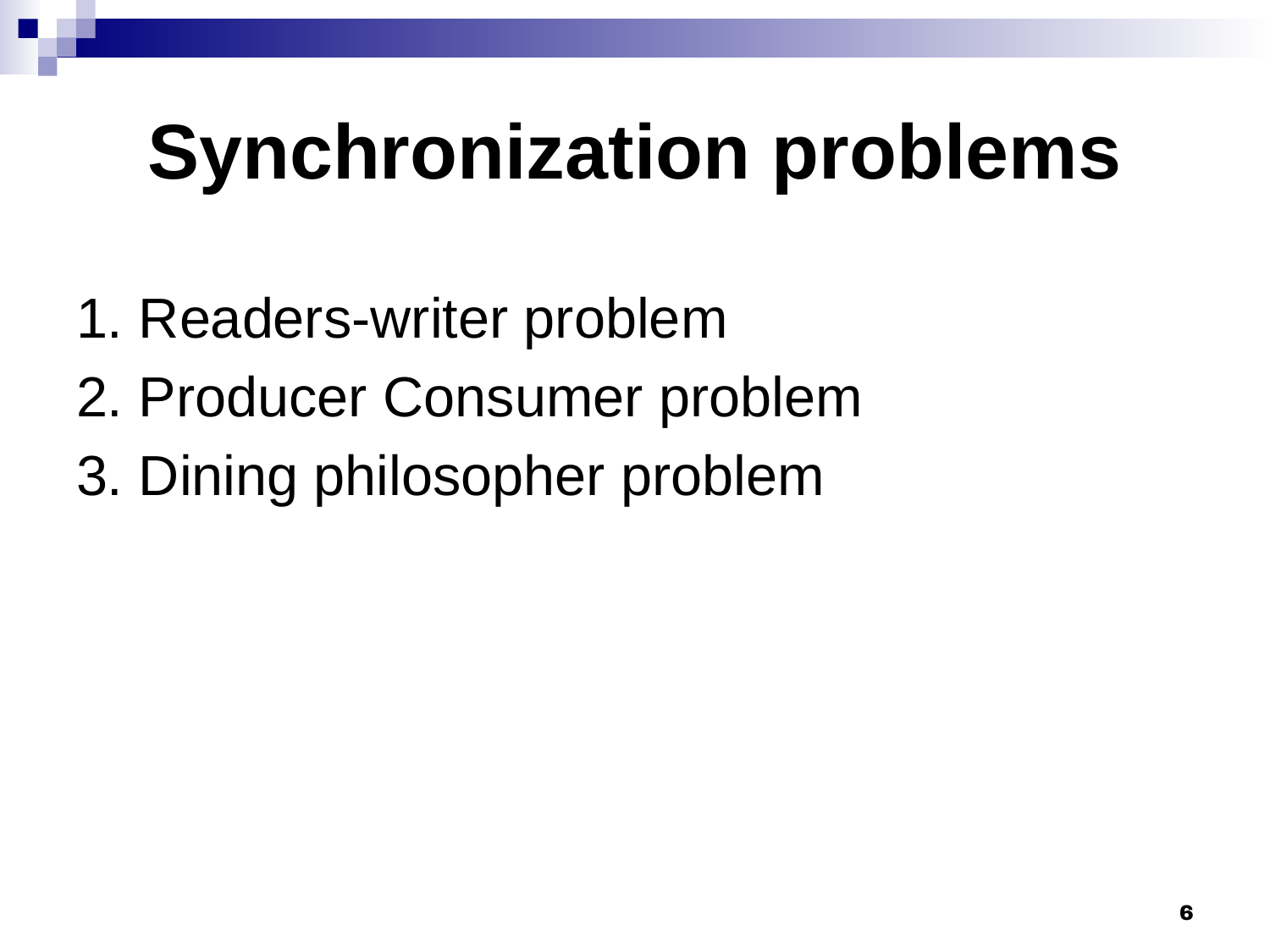

# Synchronization problems
1. Readers-writer problem
2. Producer Consumer problem
3. Dining philosopher problem
6